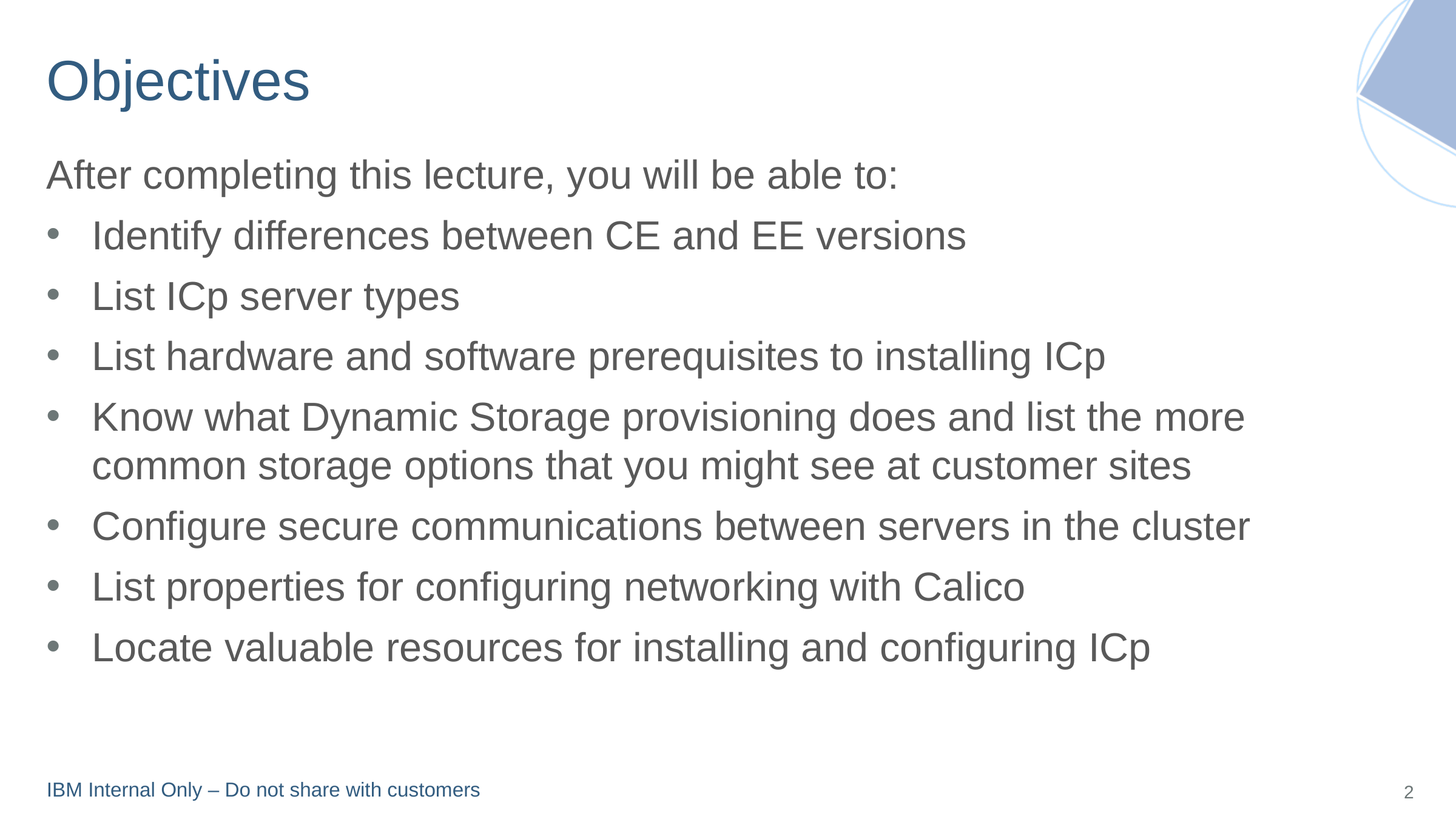

# Objectives
After completing this lecture, you will be able to:
Identify differences between CE and EE versions
List ICp server types
List hardware and software prerequisites to installing ICp
Know what Dynamic Storage provisioning does and list the more common storage options that you might see at customer sites
Configure secure communications between servers in the cluster
List properties for configuring networking with Calico
Locate valuable resources for installing and configuring ICp

Identify essential concepts
Docker – containers versus images
Installation broad strokes
Potential installation issues
Cloud Foundry
2